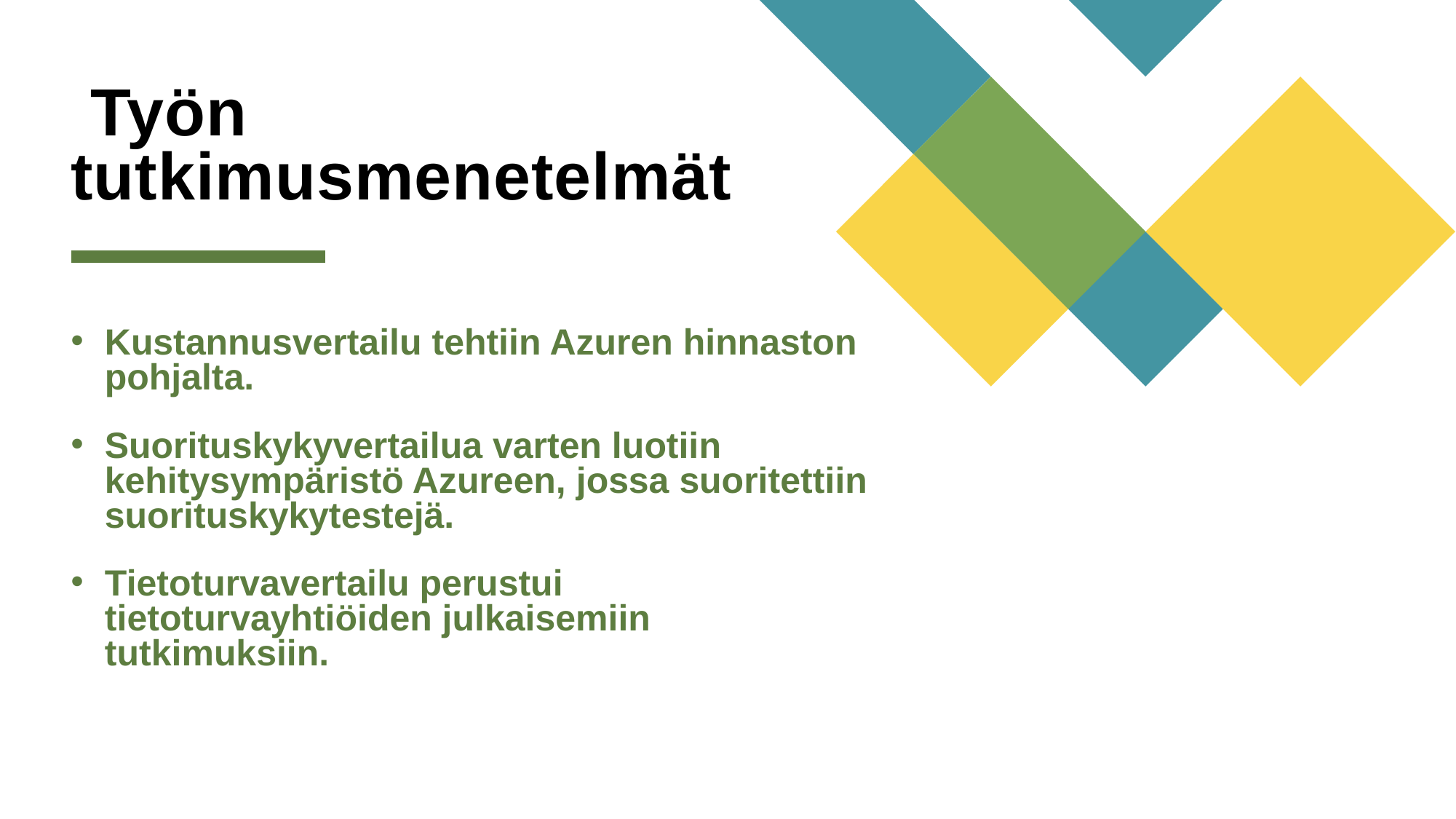

# Työn tutkimusmenetelmät
Kustannusvertailu tehtiin Azuren hinnaston pohjalta.
Suorituskykyvertailua varten luotiin kehitysympäristö Azureen, jossa suoritettiin suorituskykytestejä.
Tietoturvavertailu perustui tietoturvayhtiöiden julkaisemiin tutkimuksiin.